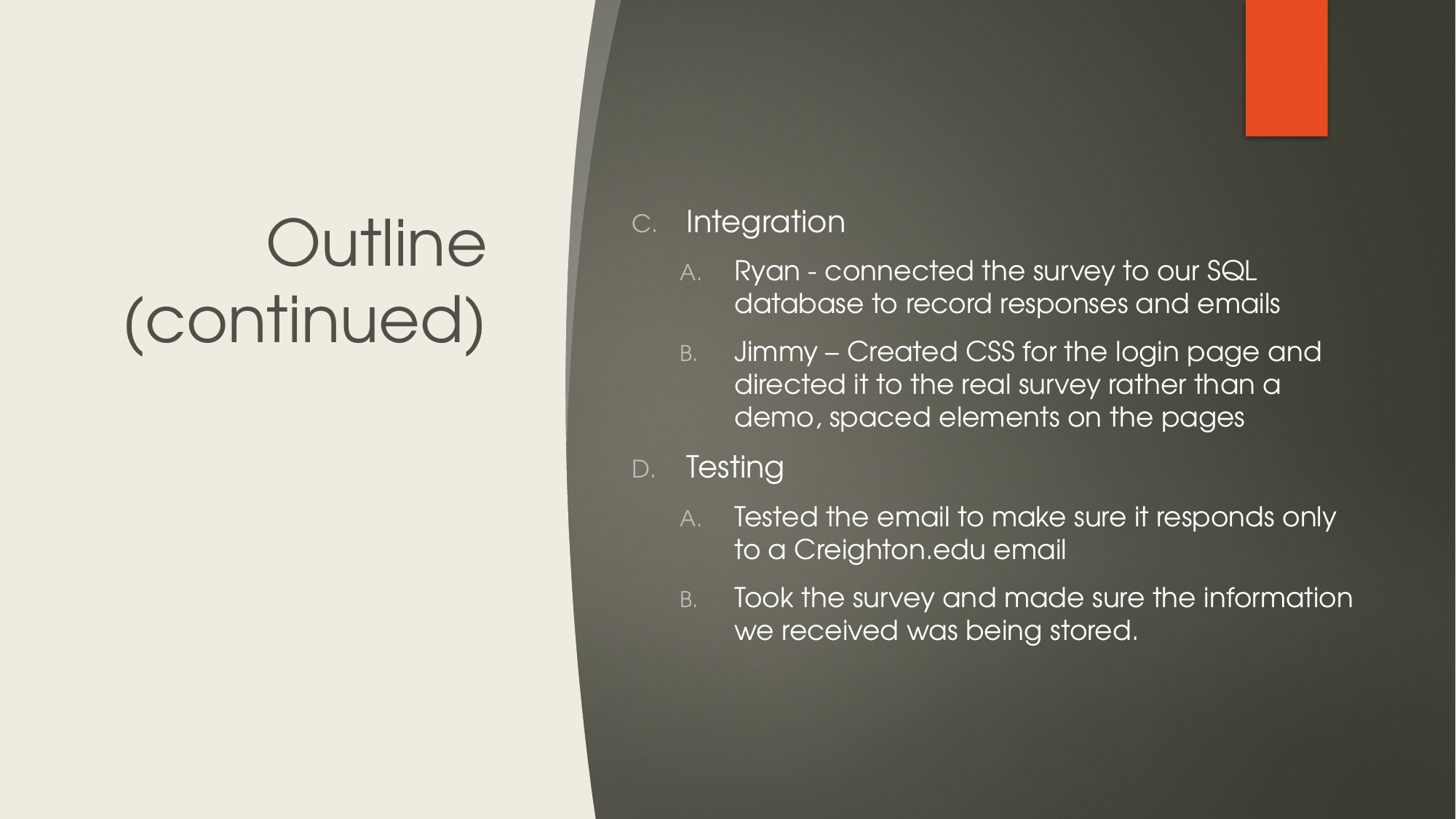

# Outline (continued)
Integration
Ryan - connected the survey to our SQL database to record responses and emails
Jimmy – Created CSS for the login page and directed it to the real survey rather than a demo, spaced elements on the pages
Testing
Tested the email to make sure it responds only to a Creighton.edu email
Took the survey and made sure the information we received was being stored.